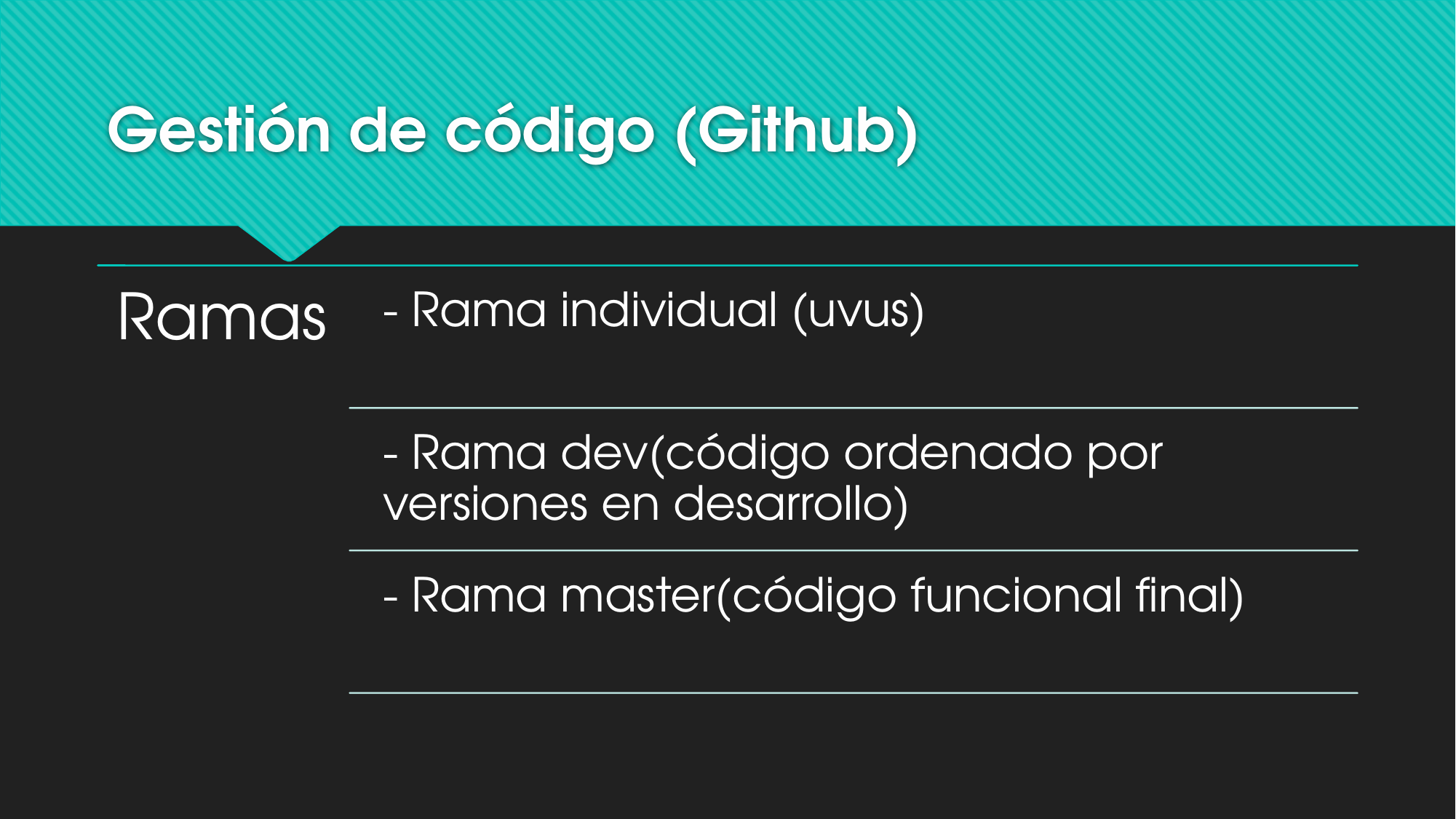

# Gestión de código (Github)
Ramas
- Rama individual (uvus)
- Rama dev(código ordenado por versiones en desarrollo)
- Rama master(código funcional final)